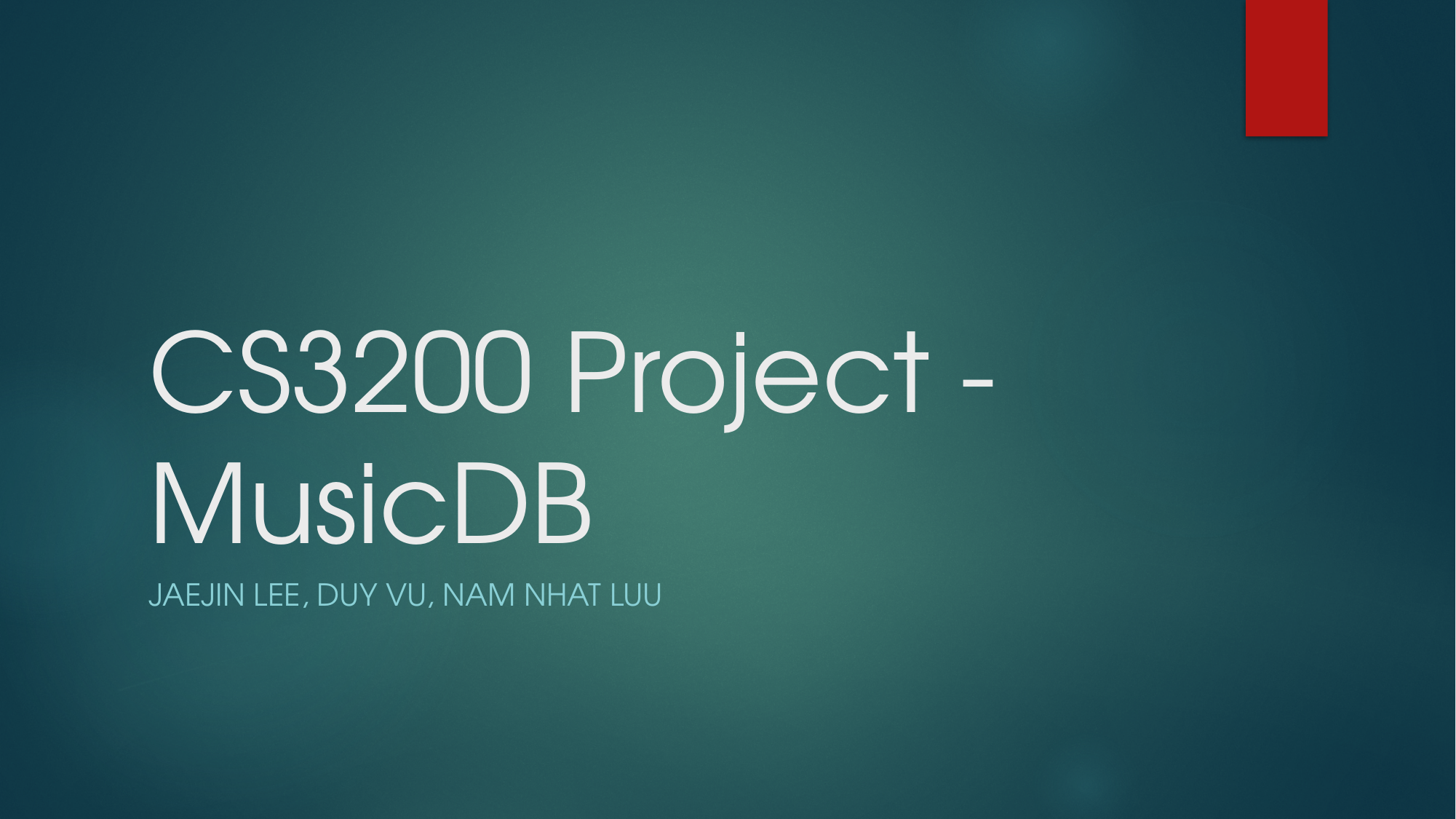

# CS3200 Project - MusicDB
JAEJIN Lee, Duy vu, Nam nhat luu